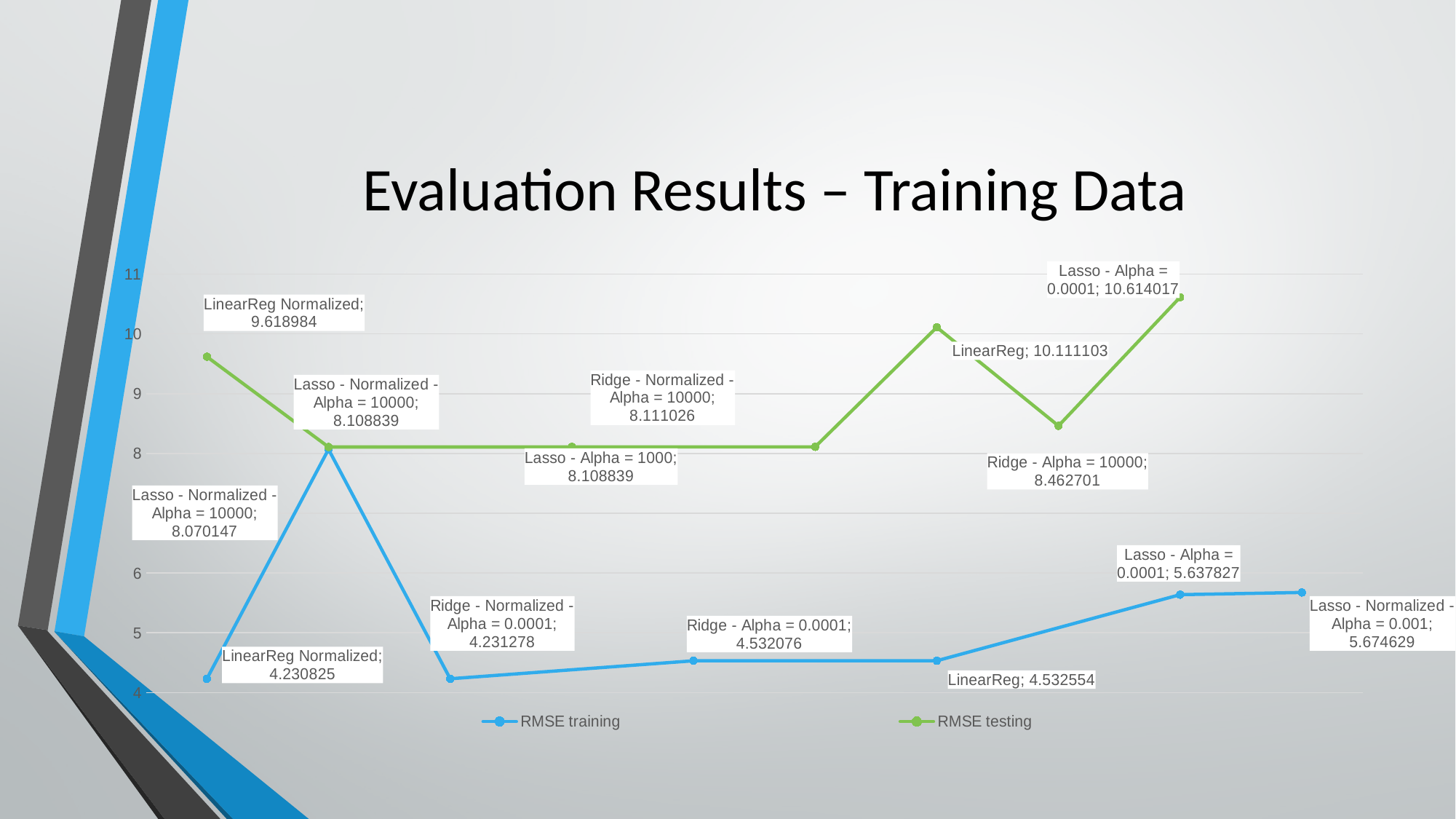

# Evaluation Results – Training Data

### Chart

| Category | RMSE training | RMSE testing |
|---|---|---|
| LinearReg Normalized | 4.230825 | 9.618984 |
| Lasso - Normalized - Alpha = 10000 | 8.070147 | 8.108839 |
| Ridge - Normalized - Alpha = 0.0001 | 4.231278 | None |
| Lasso - Alpha = 1000 | None | 8.108839 |
| Ridge - Alpha = 0.0001 | 4.532076 | None |
| Ridge - Normalized - Alpha = 10000 | None | 8.111026 |
| LinearReg | 4.532554 | 10.111103 |
| Ridge - Alpha = 10000 | None | 8.462701 |
| Lasso - Alpha = 0.0001 | 5.637827 | 10.614017 |
| Lasso - Normalized - Alpha = 0.001 | 5.674629 | None |